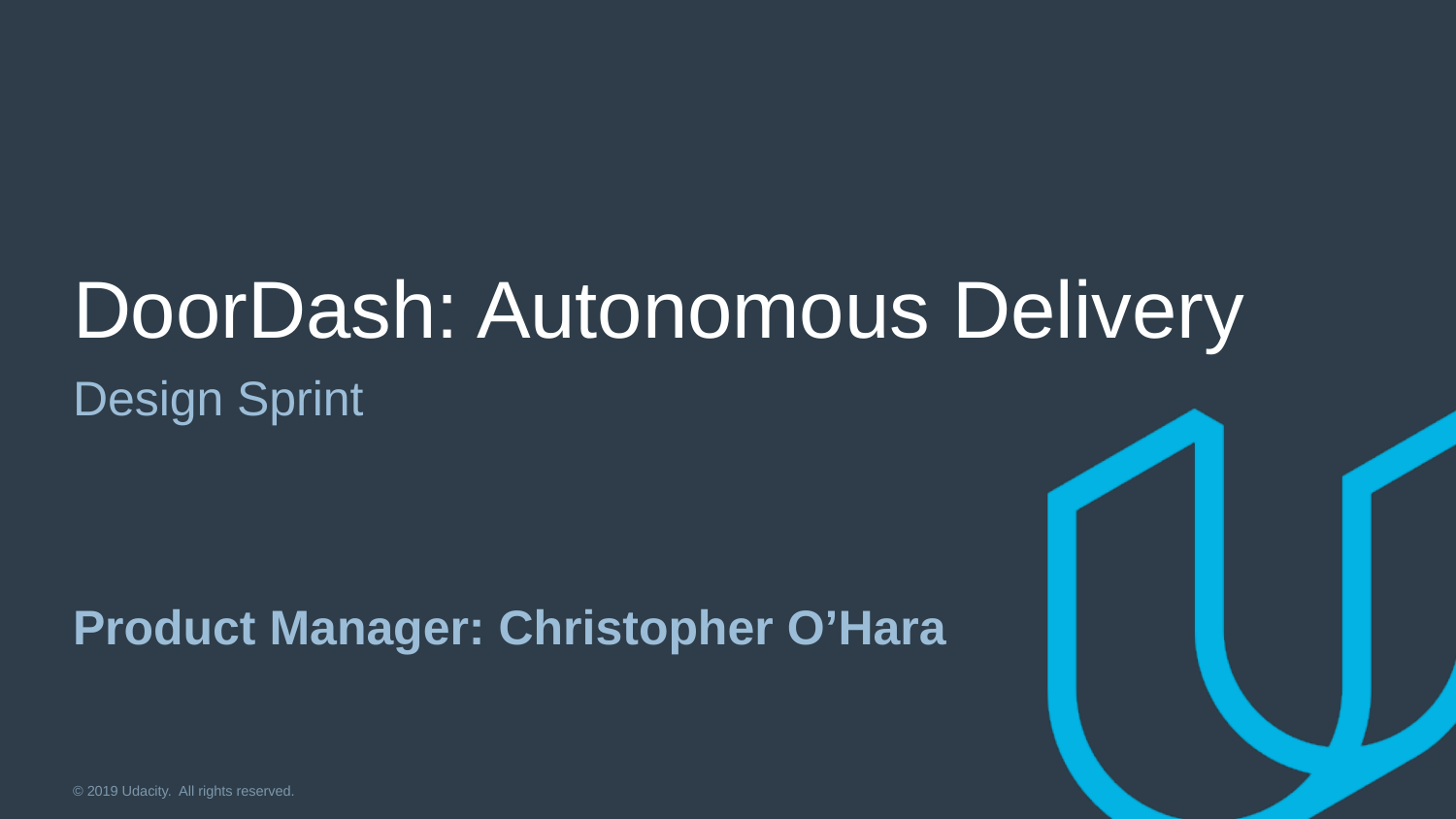

# DoorDash: Autonomous Delivery
Design Sprint

Product Manager: Christopher O’Hara

© 2019 Udacity.  All rights reserved.